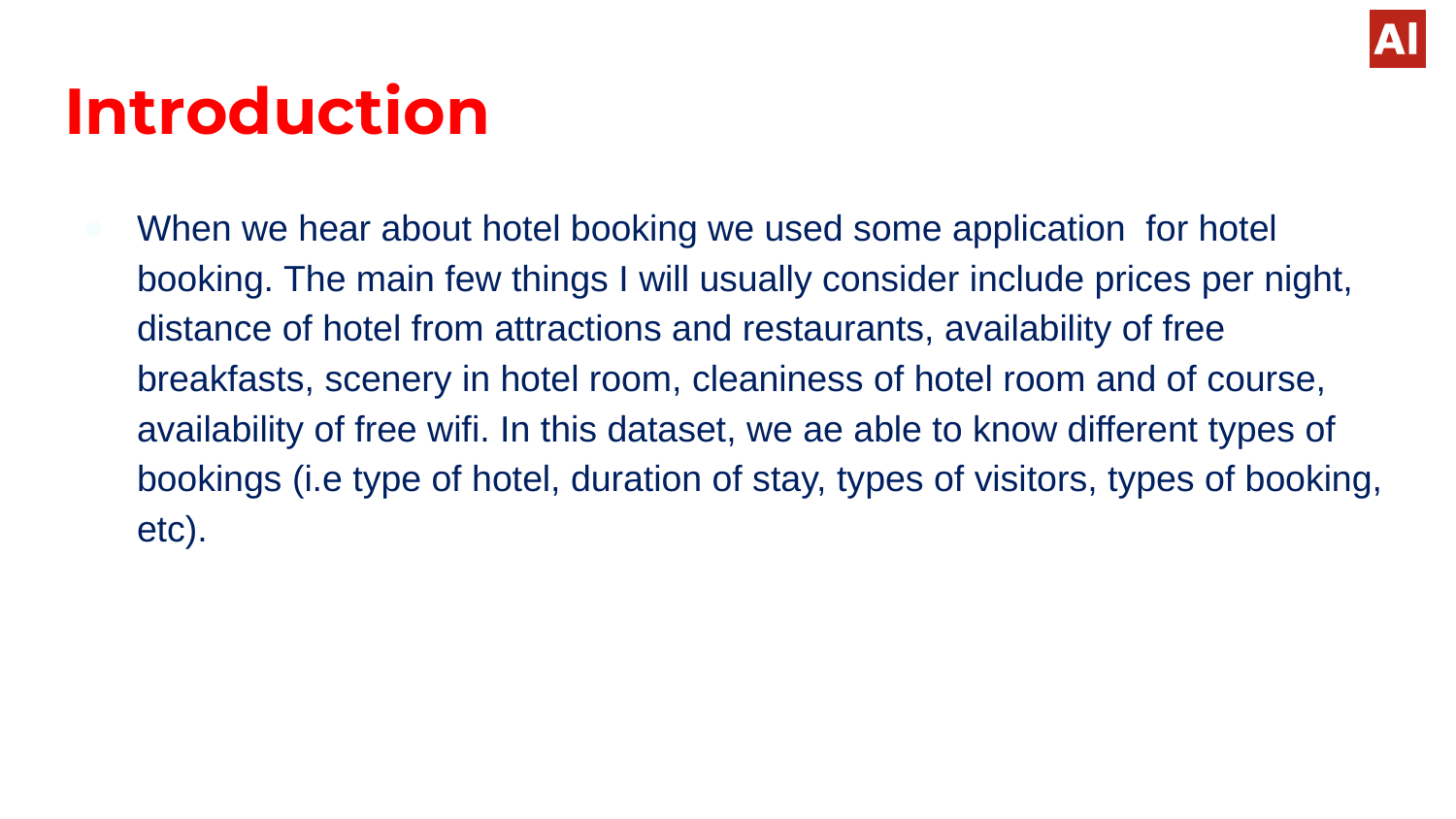

# Introduction
When we hear about hotel booking we used some application  for hotel booking. The main few things I will usually consider include prices per night, distance of hotel from attractions and restaurants, availability of free breakfasts, scenery in hotel room, cleaniness of hotel room and of course, availability of free wifi. In this dataset, we ae able to know different types of bookings (i.e type of hotel, duration of stay, types of visitors, types of booking, etc).